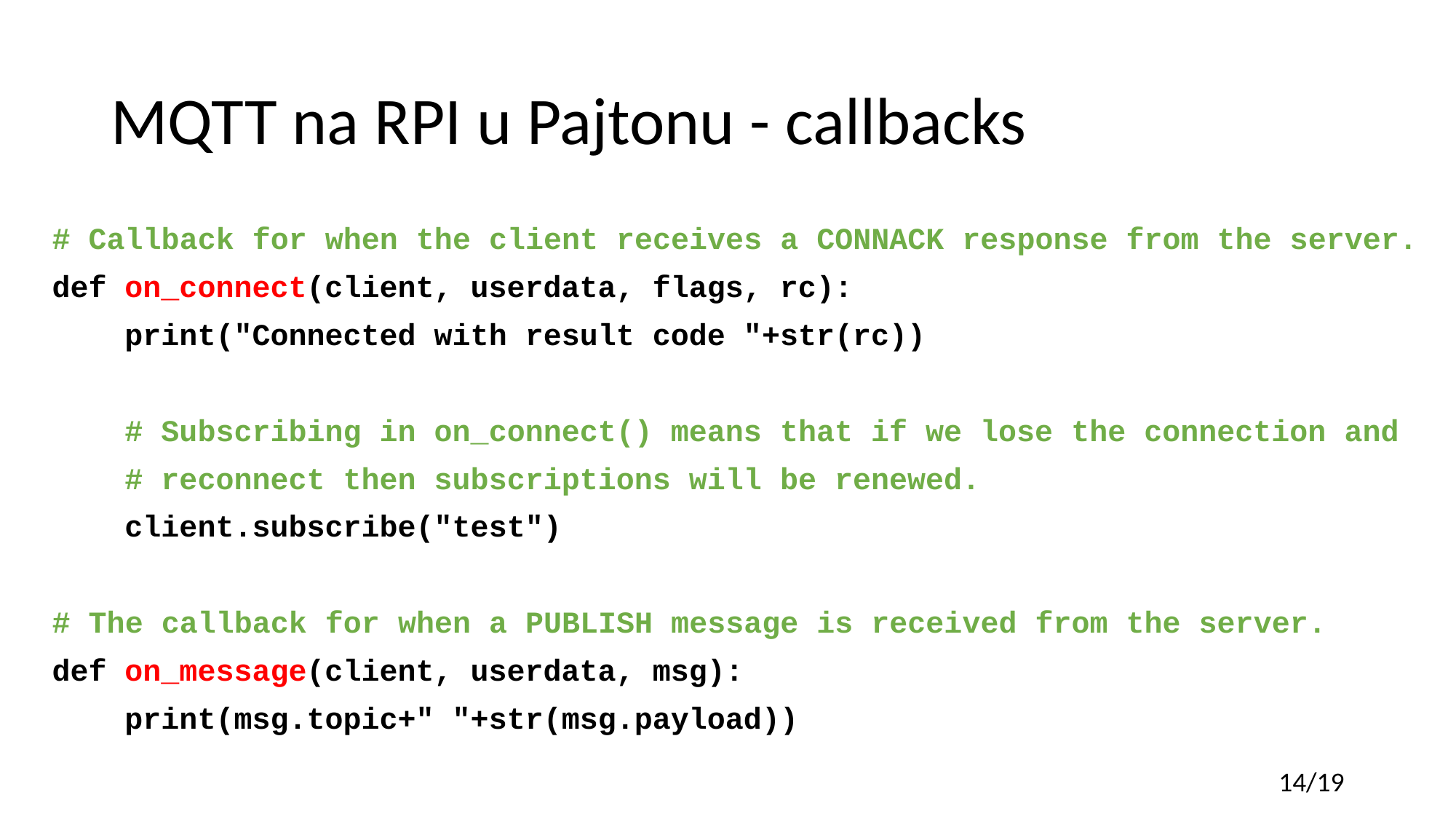

# MQTT na RPI u Pajtonu - callbacks
# Callback for when the client receives a CONNACK response from the server.
def on_connect(client, userdata, flags, rc):
    print("Connected with result code "+str(rc))

    # Subscribing in on_connect() means that if we lose the connection and
    # reconnect then subscriptions will be renewed.
    client.subscribe("test")

# The callback for when a PUBLISH message is received from the server.
def on_message(client, userdata, msg):
    print(msg.topic+" "+str(msg.payload))